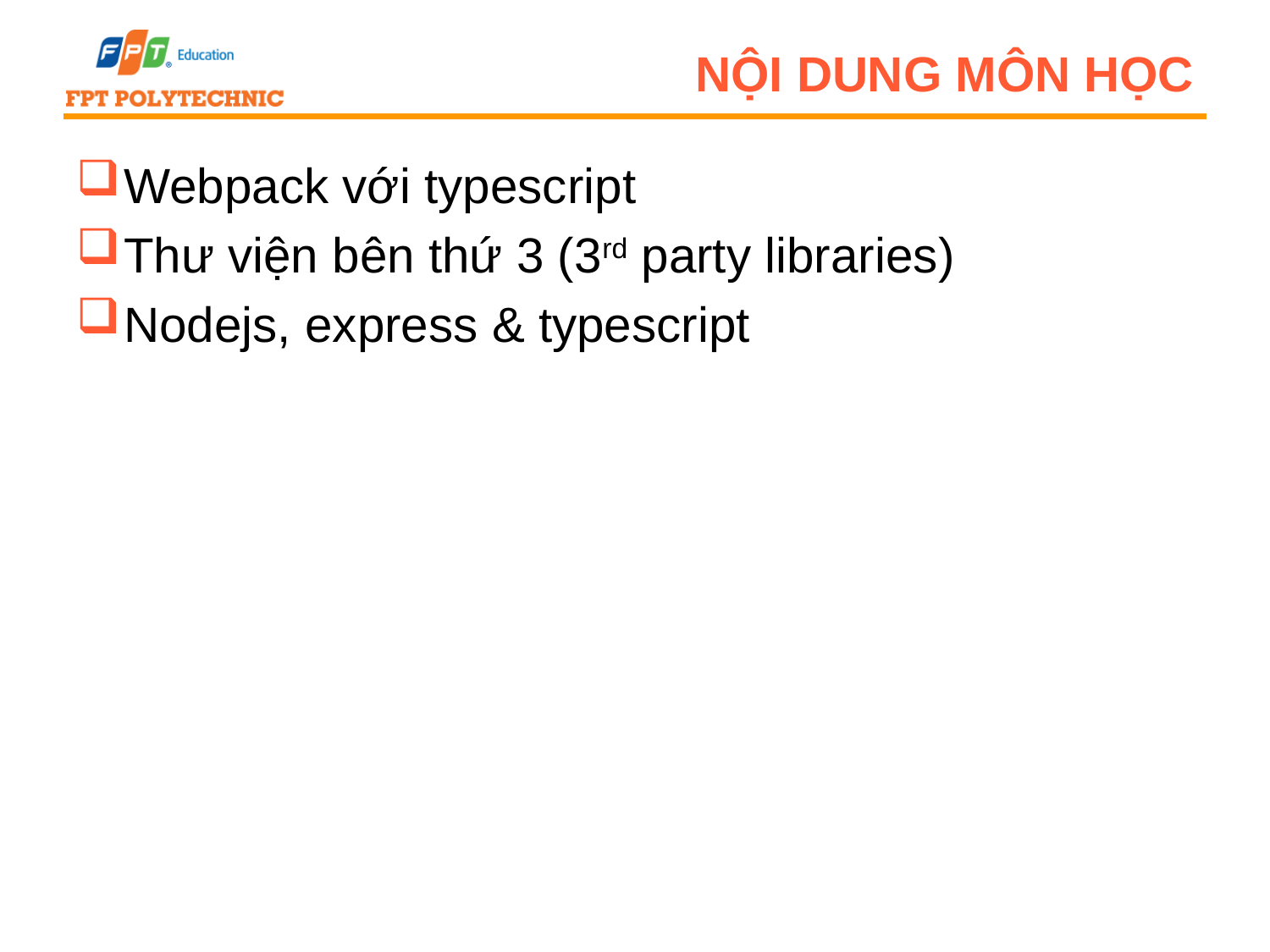

# Nội dung môn học
Webpack với typescript
Thư viện bên thứ 3 (3rd party libraries)
Nodejs, express & typescript